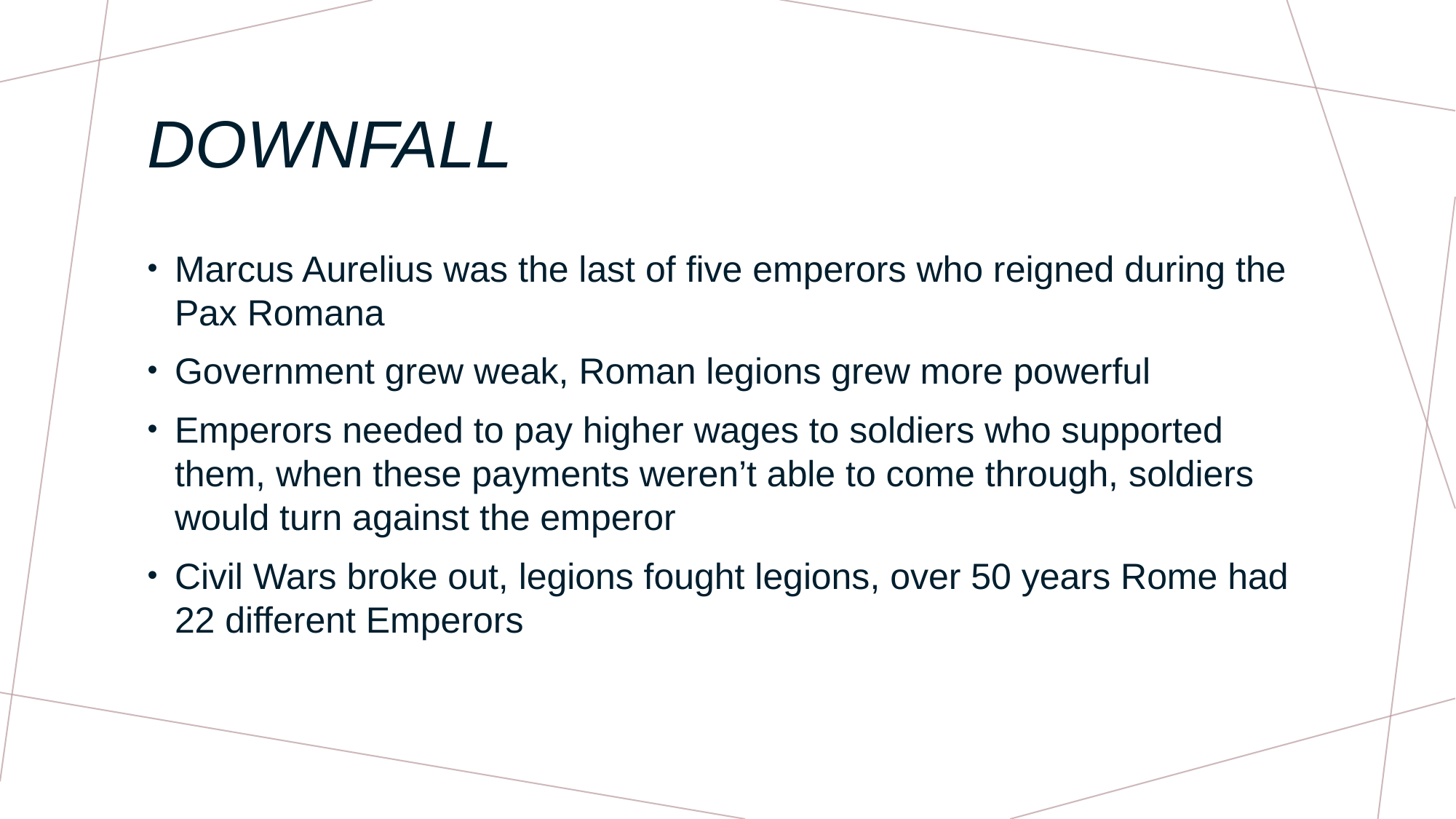

# downfall
Marcus Aurelius was the last of five emperors who reigned during the Pax Romana
Government grew weak, Roman legions grew more powerful
Emperors needed to pay higher wages to soldiers who supported them, when these payments weren’t able to come through, soldiers would turn against the emperor
Civil Wars broke out, legions fought legions, over 50 years Rome had 22 different Emperors